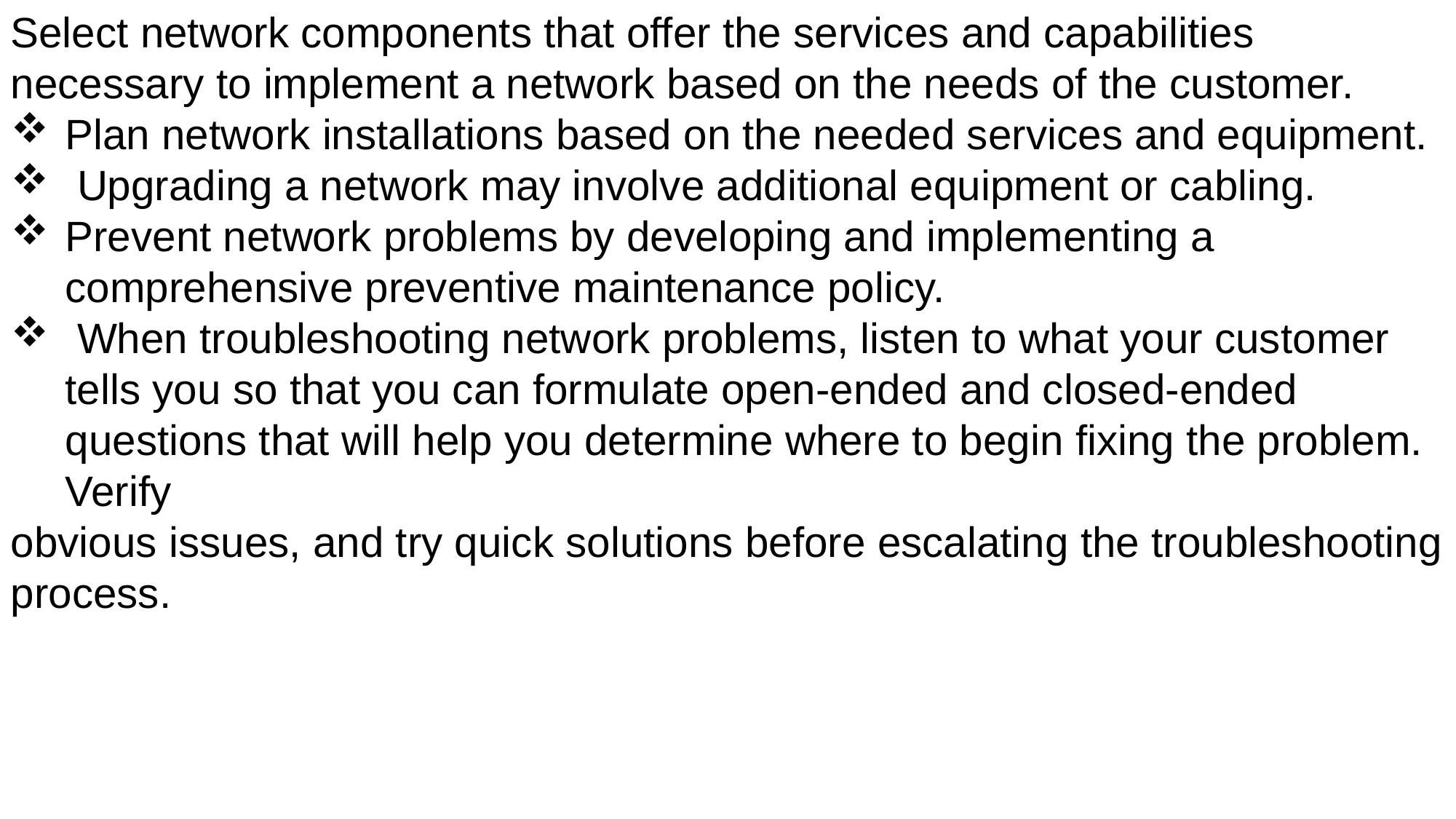

Select network components that offer the services and capabilities necessary to implement a network based on the needs of the customer.
Plan network installations based on the needed services and equipment.
 Upgrading a network may involve additional equipment or cabling.
Prevent network problems by developing and implementing a comprehensive preventive maintenance policy.
 When troubleshooting network problems, listen to what your customer tells you so that you can formulate open-ended and closed-ended questions that will help you determine where to begin fixing the problem. Verify
obvious issues, and try quick solutions before escalating the troubleshooting process.